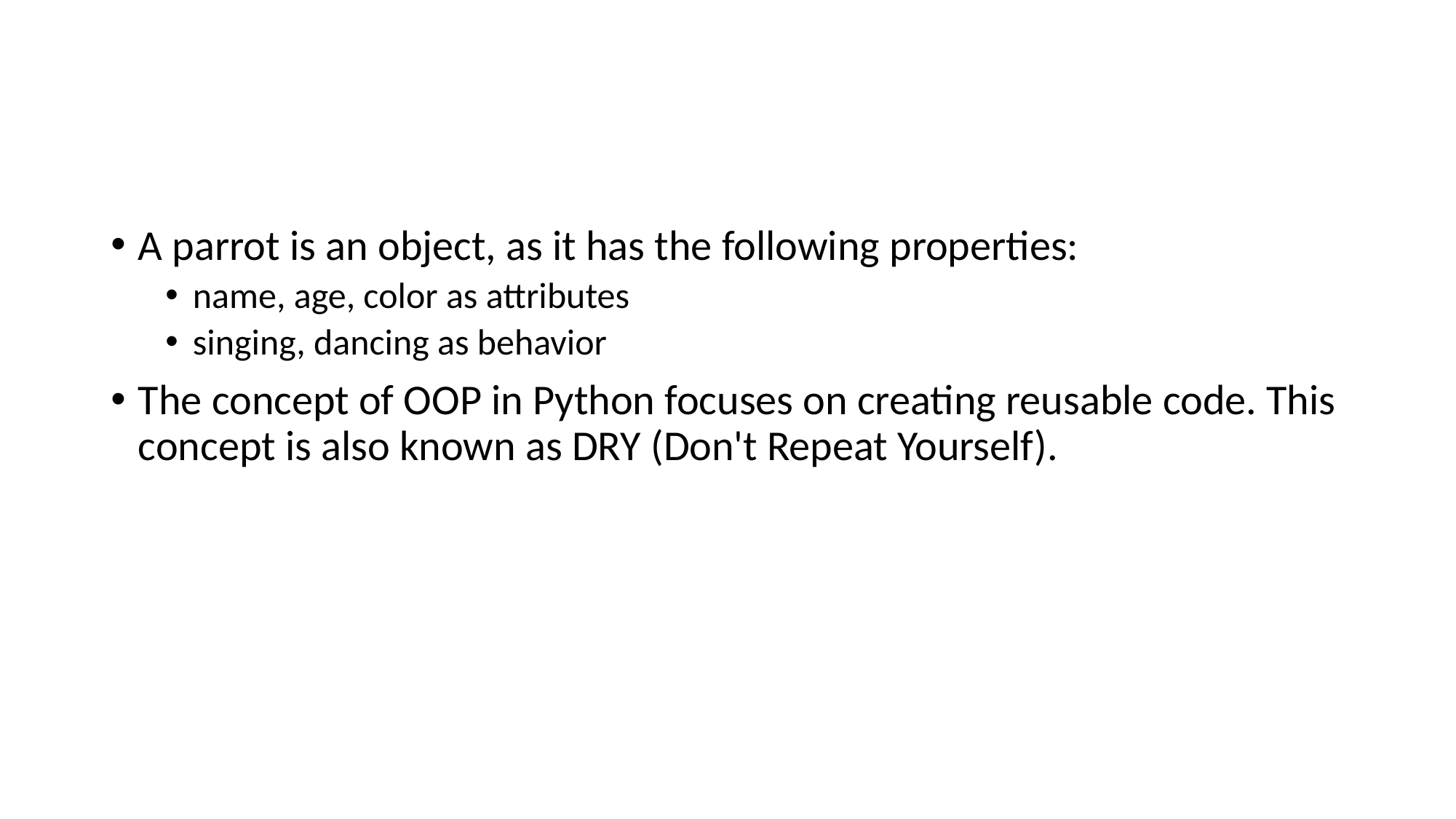

#
A parrot is an object, as it has the following properties:
name, age, color as attributes
singing, dancing as behavior
The concept of OOP in Python focuses on creating reusable code. This concept is also known as DRY (Don't Repeat Yourself).